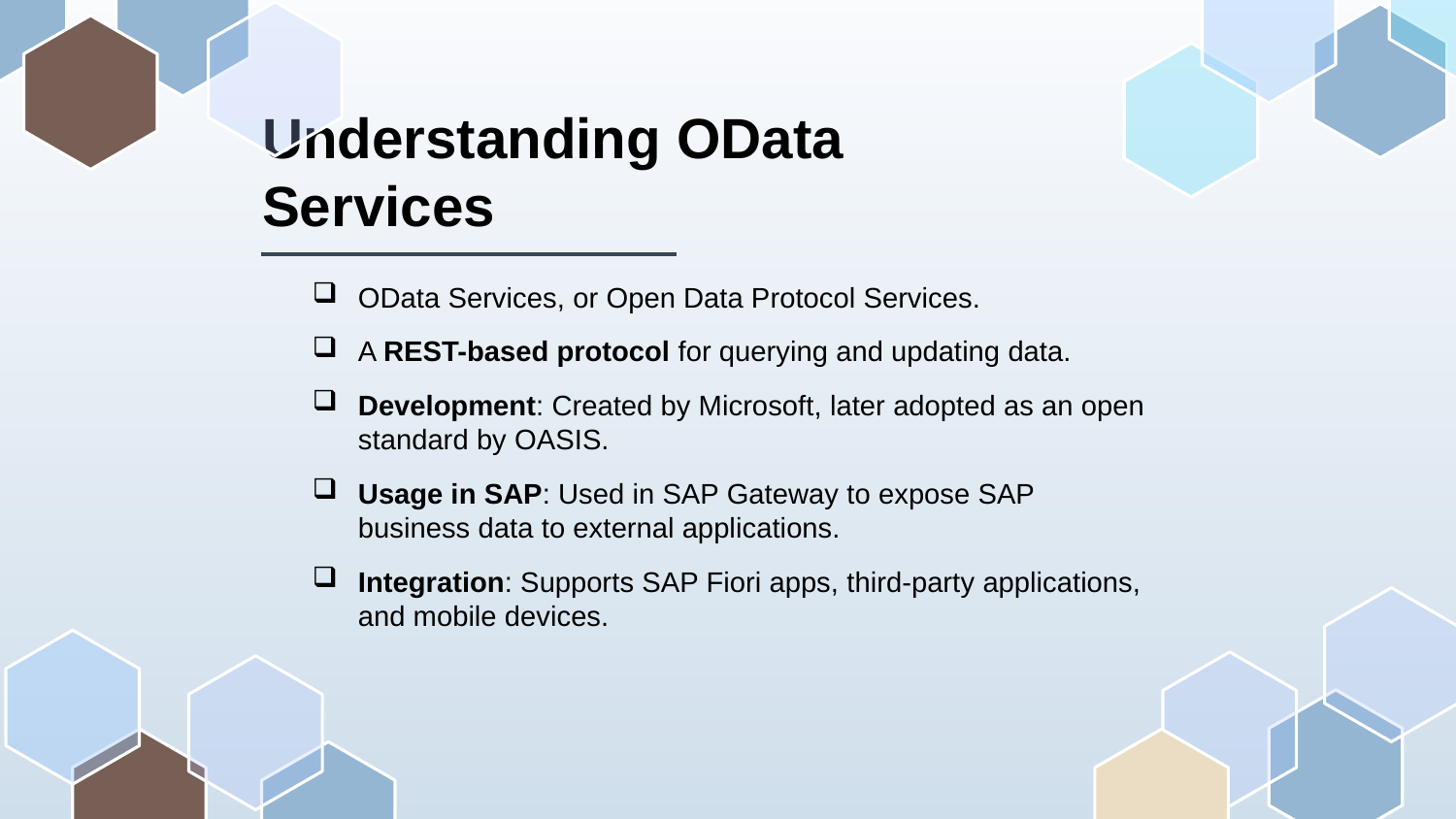

# Understanding OData Services
OData Services, or Open Data Protocol Services.
A REST-based protocol for querying and updating data.
Development: Created by Microsoft, later adopted as an open standard by OASIS.
Usage in SAP: Used in SAP Gateway to expose SAP business data to external applications.
Integration: Supports SAP Fiori apps, third-party applications, and mobile devices.